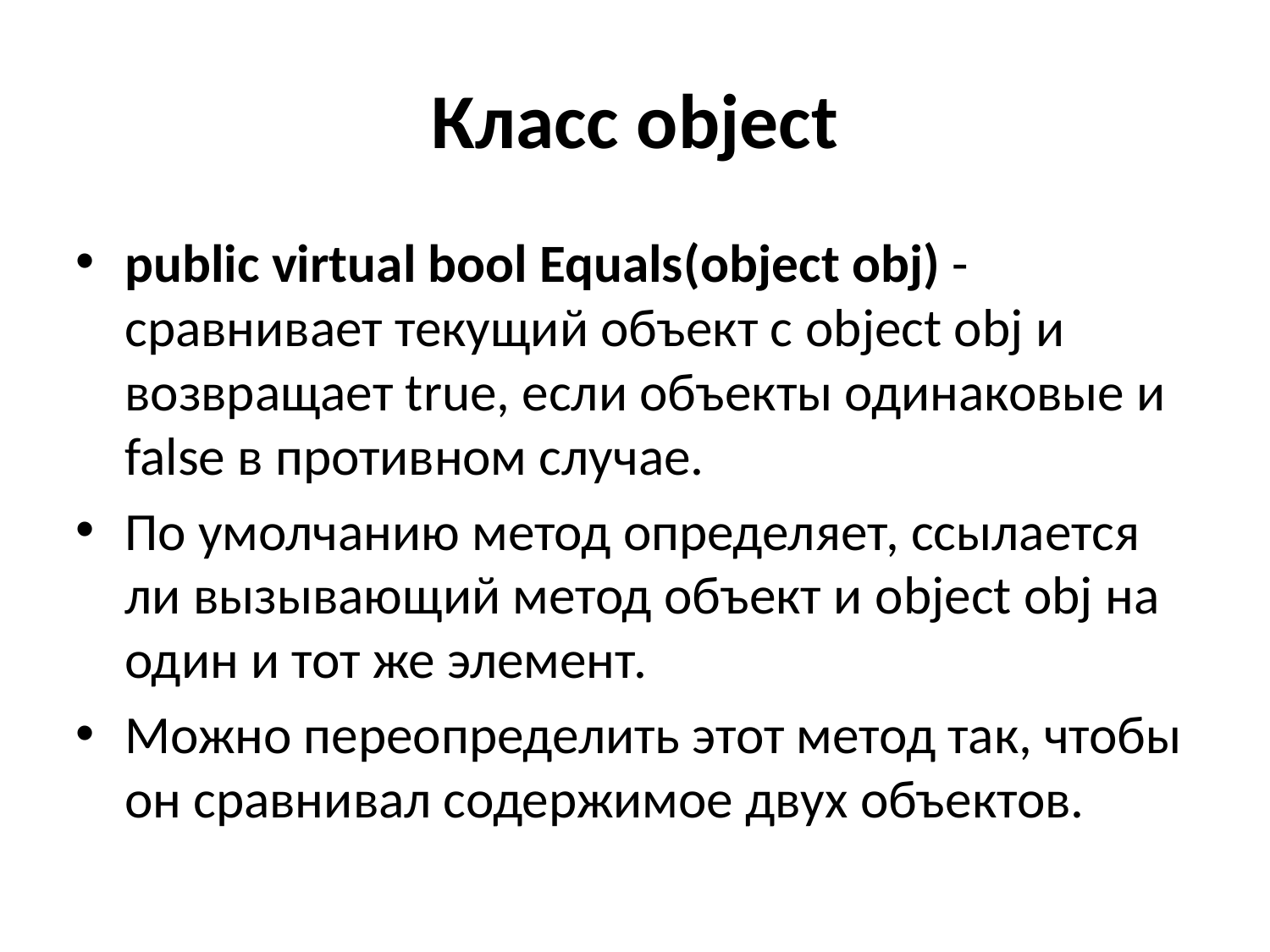

Класс object
public virtual bool Equals(object obj) -  сравнивает текущий объект с object obj и возвращает true, если объекты одинаковые и false в противном случае.
По умолчанию метод определяет, ссылается ли вызывающий метод объект и object obj на один и тот же элемент.
Можно переопределить этот метод так, чтобы он сравнивал содержимое двух объектов.